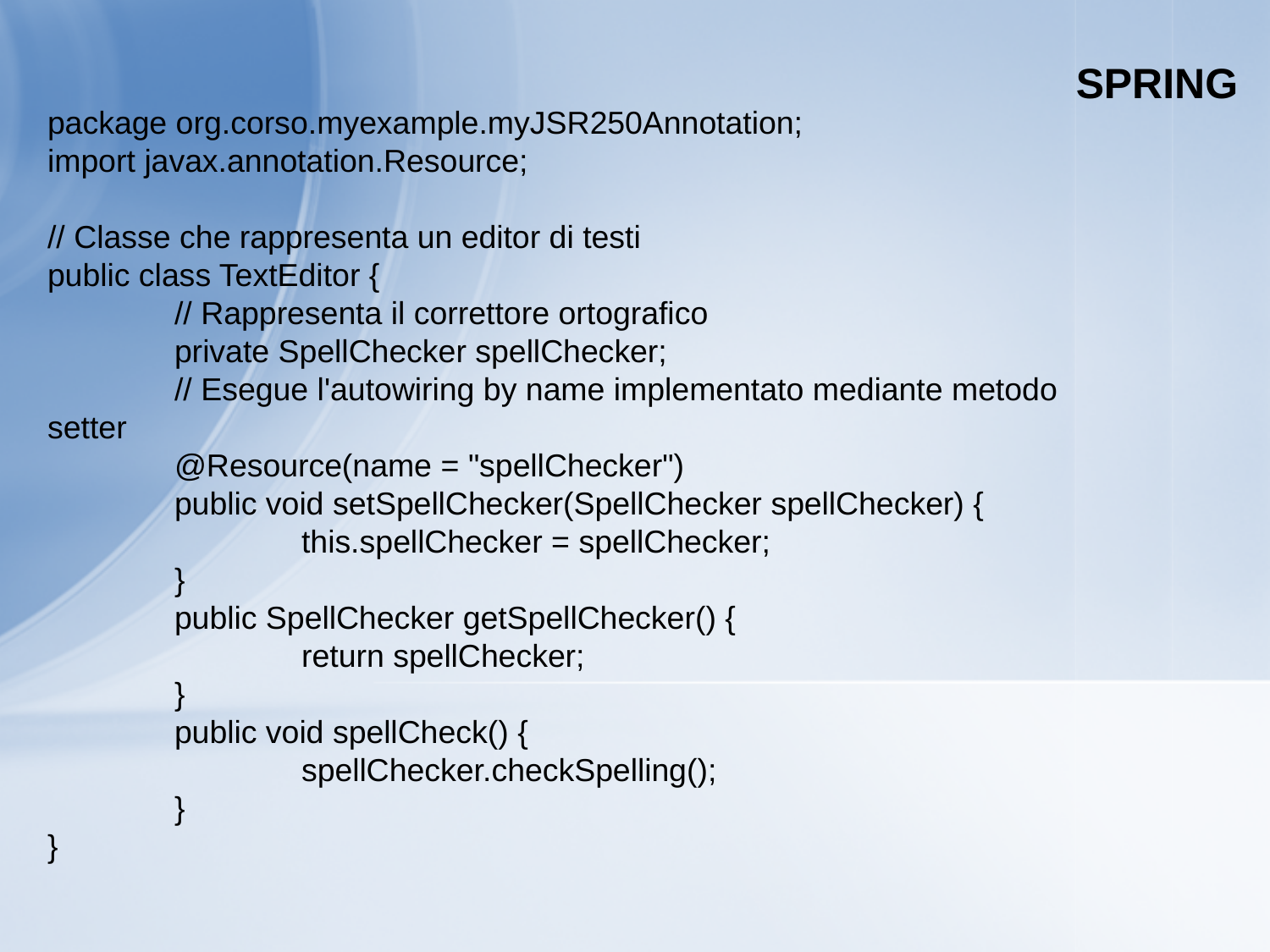

SPRING
package org.corso.myexample.myJSR250Annotation;
import javax.annotation.Resource;

// Classe che rappresenta un editor di testi
public class TextEditor {
	// Rappresenta il correttore ortografico
	private SpellChecker spellChecker;
	// Esegue l'autowiring by name implementato mediante metodo setter
	@Resource(name = "spellChecker")
	public void setSpellChecker(SpellChecker spellChecker) {
		this.spellChecker = spellChecker;
	}
	public SpellChecker getSpellChecker() {
		return spellChecker;
	}
	public void spellCheck() {
		spellChecker.checkSpelling();
	}
}